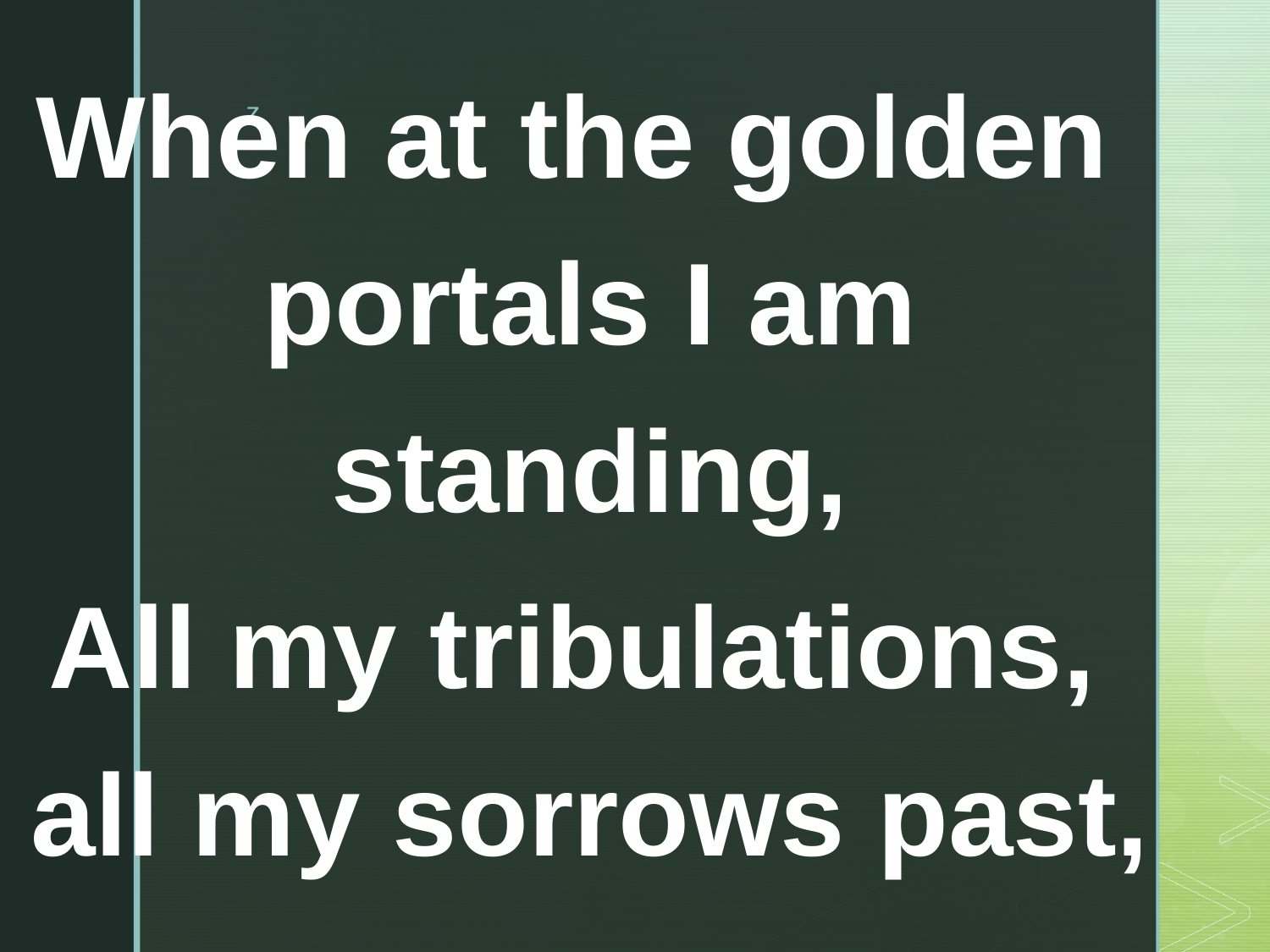

When at the golden portals I am standing,
All my tribulations, all my sorrows past,